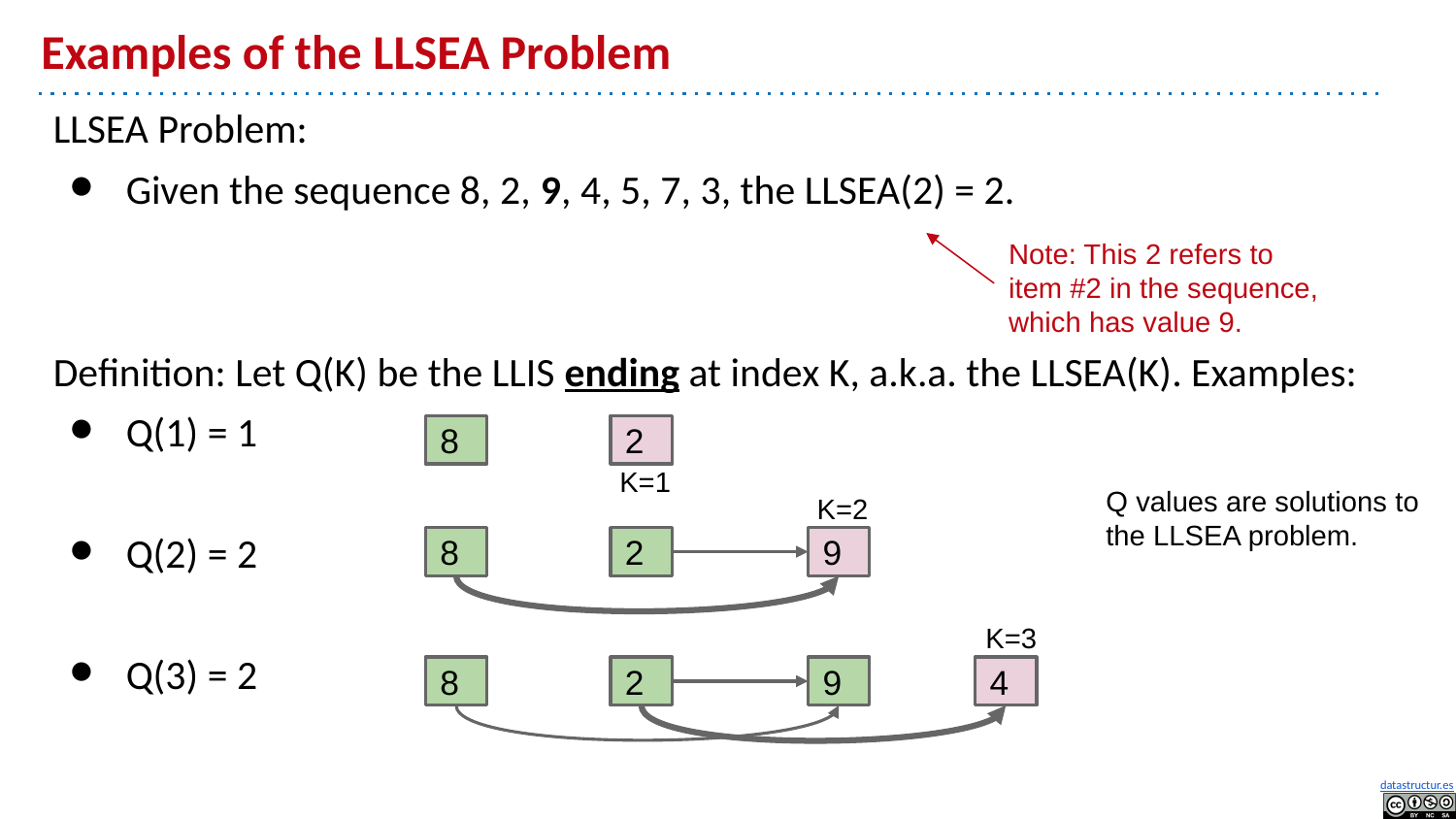

# Examples of the LLSEA Problem
LLSEA Problem:
Given the sequence 8, 2, 9, 4, 5, 7, 3, the LLSEA(2) = 2.

Definition: Let Q(K) be the LLIS ending at index K, a.k.a. the LLSEA(K). Examples:
Q(1) = 1

Q(2) = 2

Q(3) = 2
Note: This 2 refers to item #2 in the sequence, which has value 9.
8
2
K=1
Q values are solutions to the LLSEA problem.
K=2
8
2
9
K=3
8
2
9
4